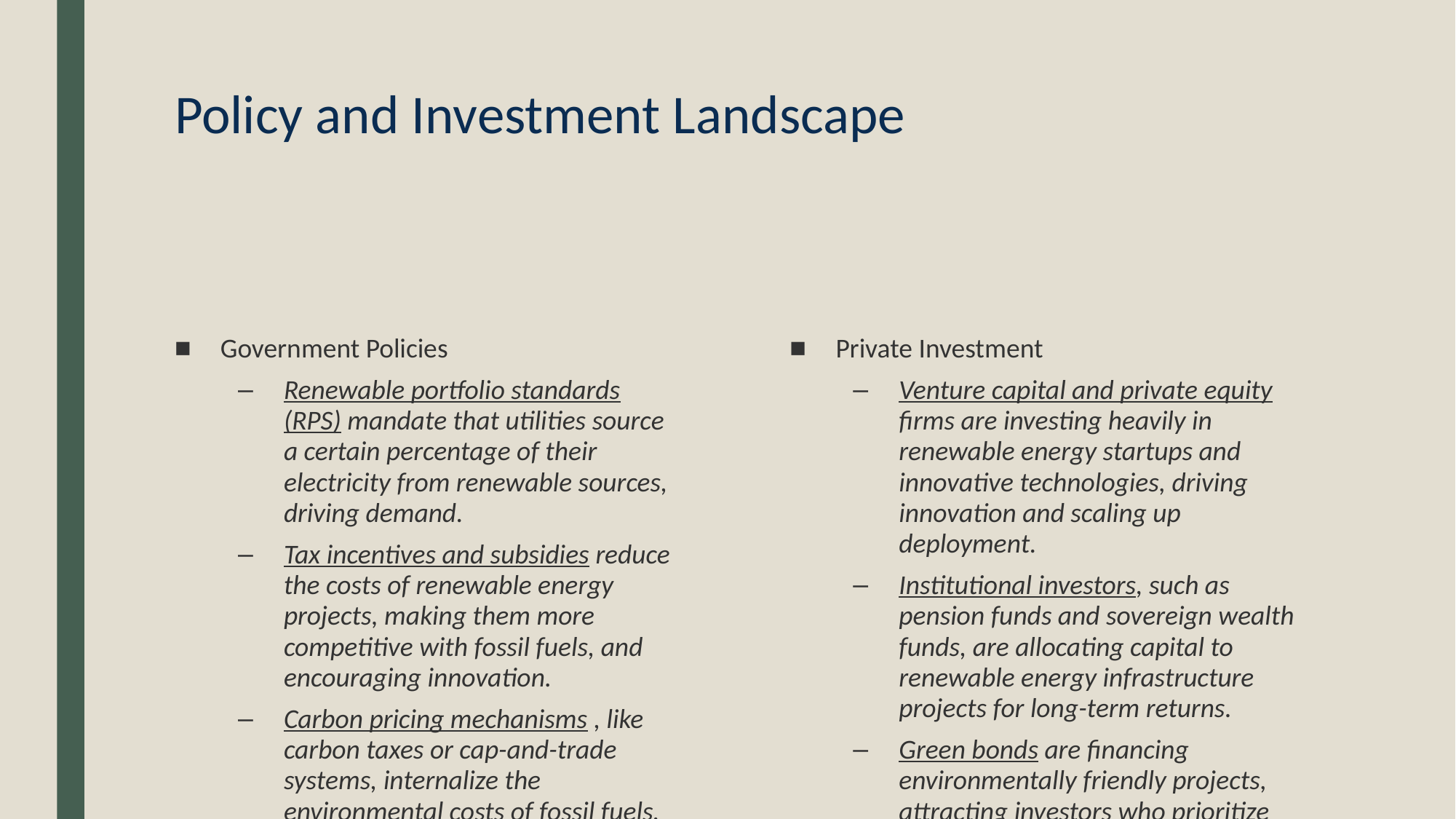

# Policy and Investment Landscape

Government Policies
Renewable portfolio standards (RPS) mandate that utilities source a certain percentage of their electricity from renewable sources, driving demand.
Tax incentives and subsidies reduce the costs of renewable energy projects, making them more competitive with fossil fuels, and encouraging innovation.
Carbon pricing mechanisms , like carbon taxes or cap-and-trade systems, internalize the environmental costs of fossil fuels, incentivizing renewable energy adoption.

Private Investment
Venture capital and private equity firms are investing heavily in renewable energy startups and innovative technologies, driving innovation and scaling up deployment.
Institutional investors, such as pension funds and sovereign wealth funds, are allocating capital to renewable energy infrastructure projects for long-term returns.
Green bonds are financing environmentally friendly projects, attracting investors who prioritize sustainability and creating a dedicated pool of capital for renewables.